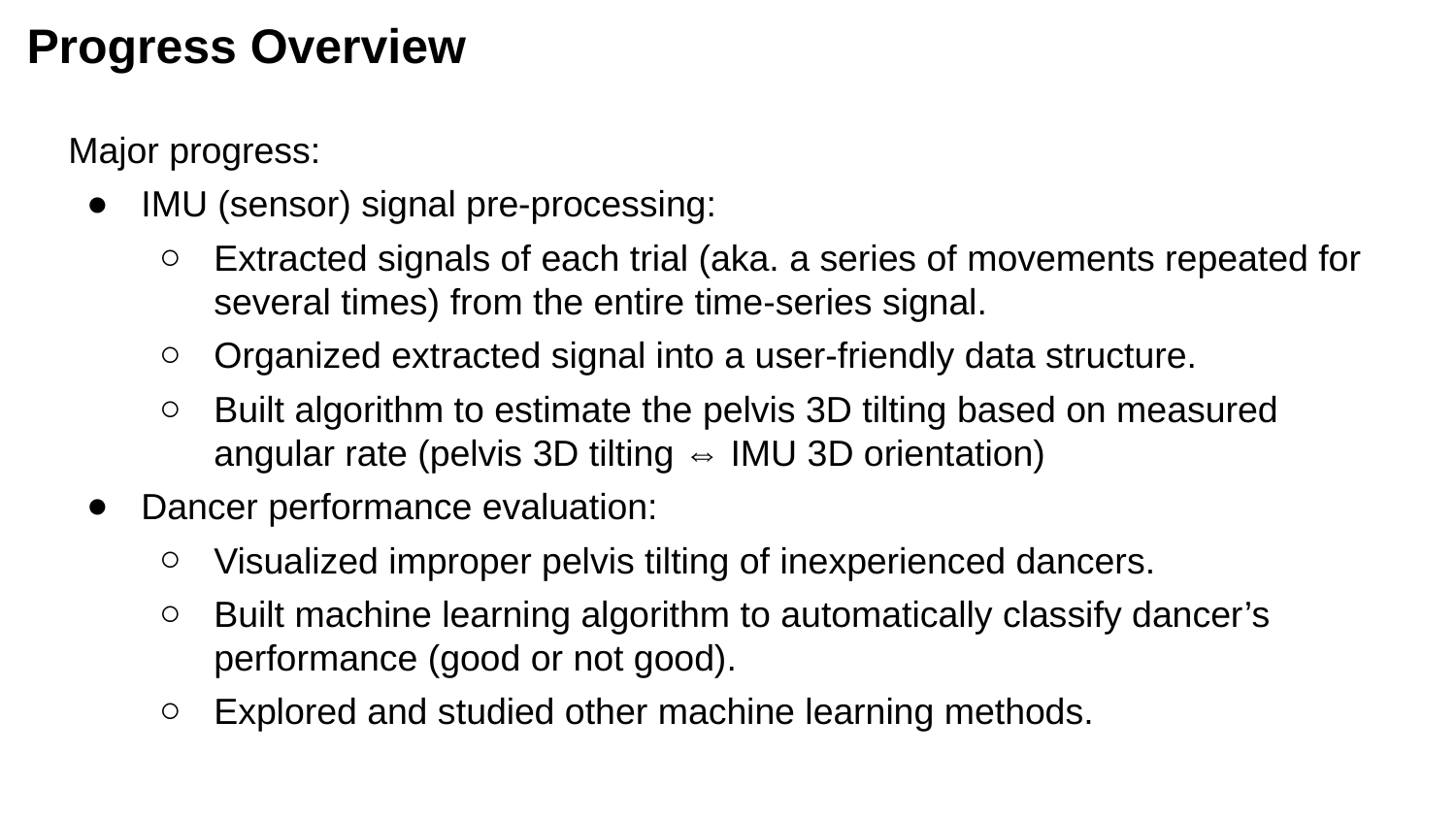

Progress Overview
Major progress:
IMU (sensor) signal pre-processing:
Extracted signals of each trial (aka. a series of movements repeated for several times) from the entire time-series signal.
Organized extracted signal into a user-friendly data structure.
Built algorithm to estimate the pelvis 3D tilting based on measured angular rate (pelvis 3D tilting ⇔ IMU 3D orientation)
Dancer performance evaluation:
Visualized improper pelvis tilting of inexperienced dancers.
Built machine learning algorithm to automatically classify dancer’s performance (good or not good).
Explored and studied other machine learning methods.